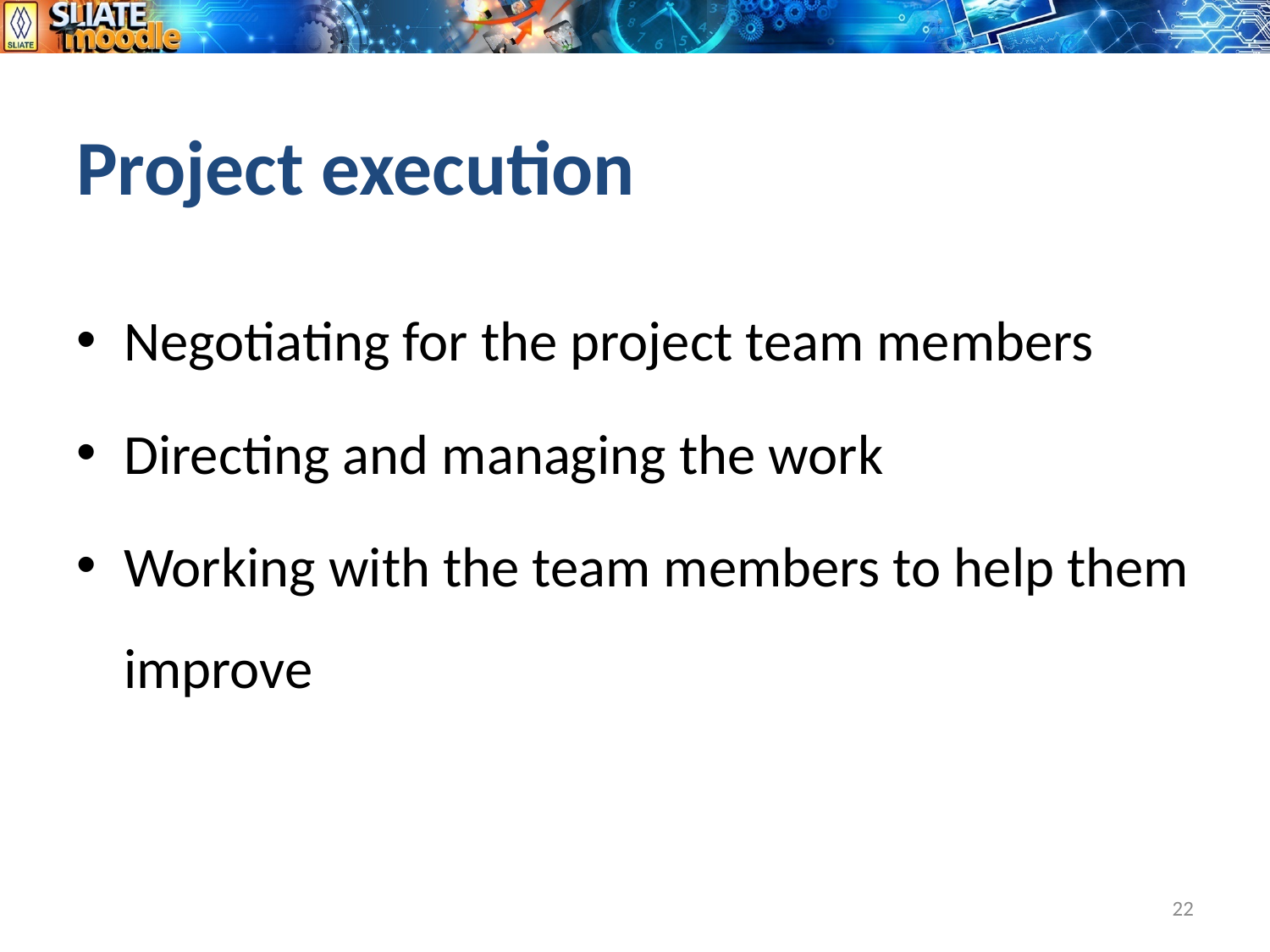

# Project execution
Negotiating for the project team members
Directing and managing the work
Working with the team members to help them improve

22